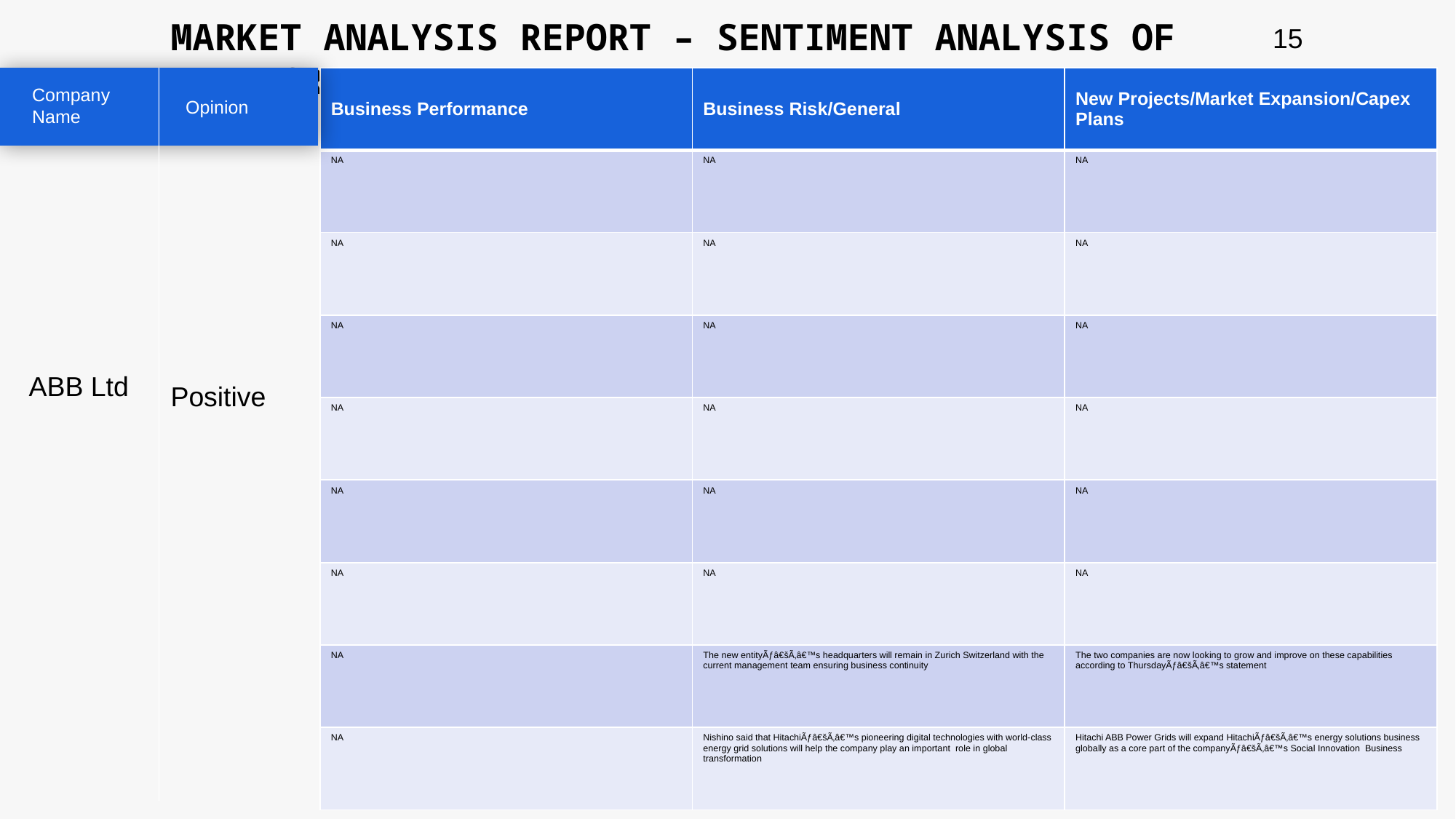

MARKET ANALYSIS REPORT – SENTIMENT ANALYSIS OF PEER GROUP
15

| Business Performance | Business Risk/General | New Projects/Market Expansion/Capex Plans |
| --- | --- | --- |
| NA | NA | NA |
| NA | NA | NA |
| NA | NA | NA |
| NA | NA | NA |
| NA | NA | NA |
| NA | NA | NA |
| NA | The new entityÃƒâ€šÃ‚â€™s headquarters will remain in Zurich Switzerland with the current management team ensuring business continuity | The two companies are now looking to grow and improve on these capabilities according to ThursdayÃƒâ€šÃ‚â€™s statement |
| NA | Nishino said that HitachiÃƒâ€šÃ‚â€™s pioneering digital technologies with world-class energy grid solutions will help the company play an important role in global transformation | Hitachi ABB Power Grids will expand HitachiÃƒâ€šÃ‚â€™s energy solutions business globally as a core part of the companyÃƒâ€šÃ‚â€™s Social Innovation Business |
Company Name
Opinion
ABB Ltd
Positive